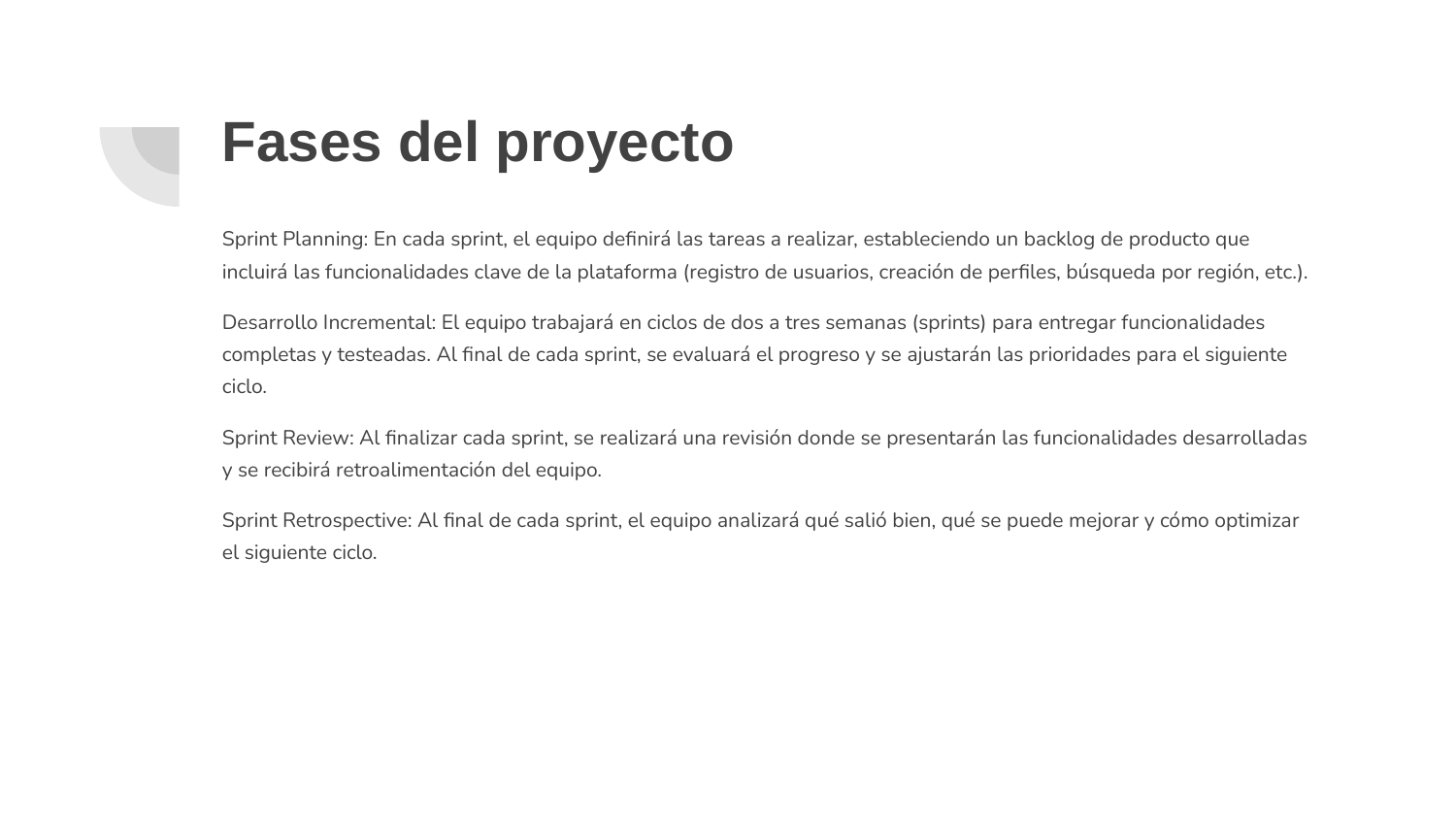

# Fases del proyecto
Sprint Planning: En cada sprint, el equipo definirá las tareas a realizar, estableciendo un backlog de producto que incluirá las funcionalidades clave de la plataforma (registro de usuarios, creación de perfiles, búsqueda por región, etc.).
Desarrollo Incremental: El equipo trabajará en ciclos de dos a tres semanas (sprints) para entregar funcionalidades completas y testeadas. Al final de cada sprint, se evaluará el progreso y se ajustarán las prioridades para el siguiente ciclo.
Sprint Review: Al finalizar cada sprint, se realizará una revisión donde se presentarán las funcionalidades desarrolladas y se recibirá retroalimentación del equipo.
Sprint Retrospective: Al final de cada sprint, el equipo analizará qué salió bien, qué se puede mejorar y cómo optimizar el siguiente ciclo.